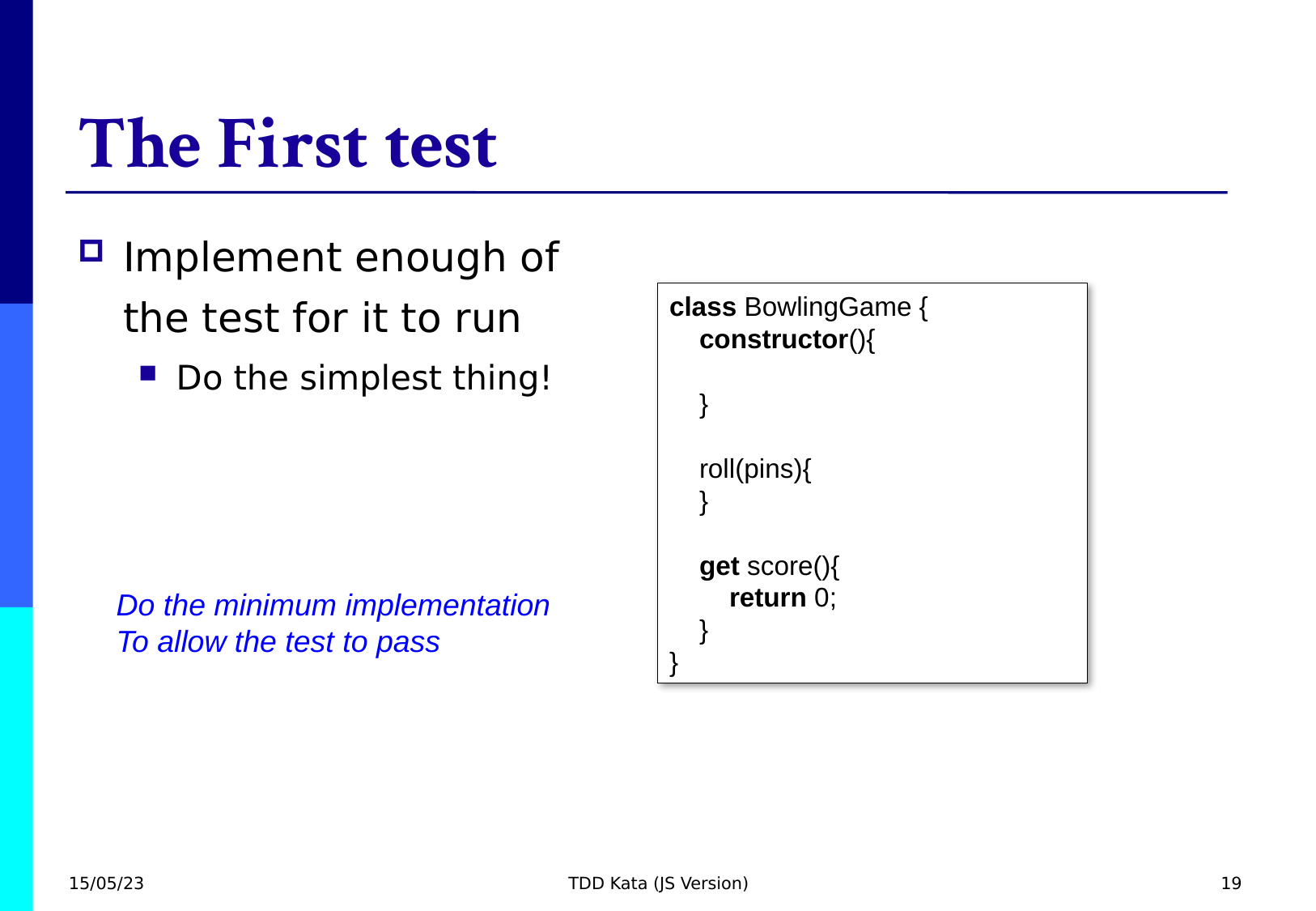

# The First test
Implement enough of the test for it to run
Do the simplest thing!
class BowlingGame {
    constructor(){

    }
    roll(pins){
    }
    get score(){
        return 0;
    }
}
Do the minimum implementation
To allow the test to pass
15/05/23
TDD Kata (JS Version)
19